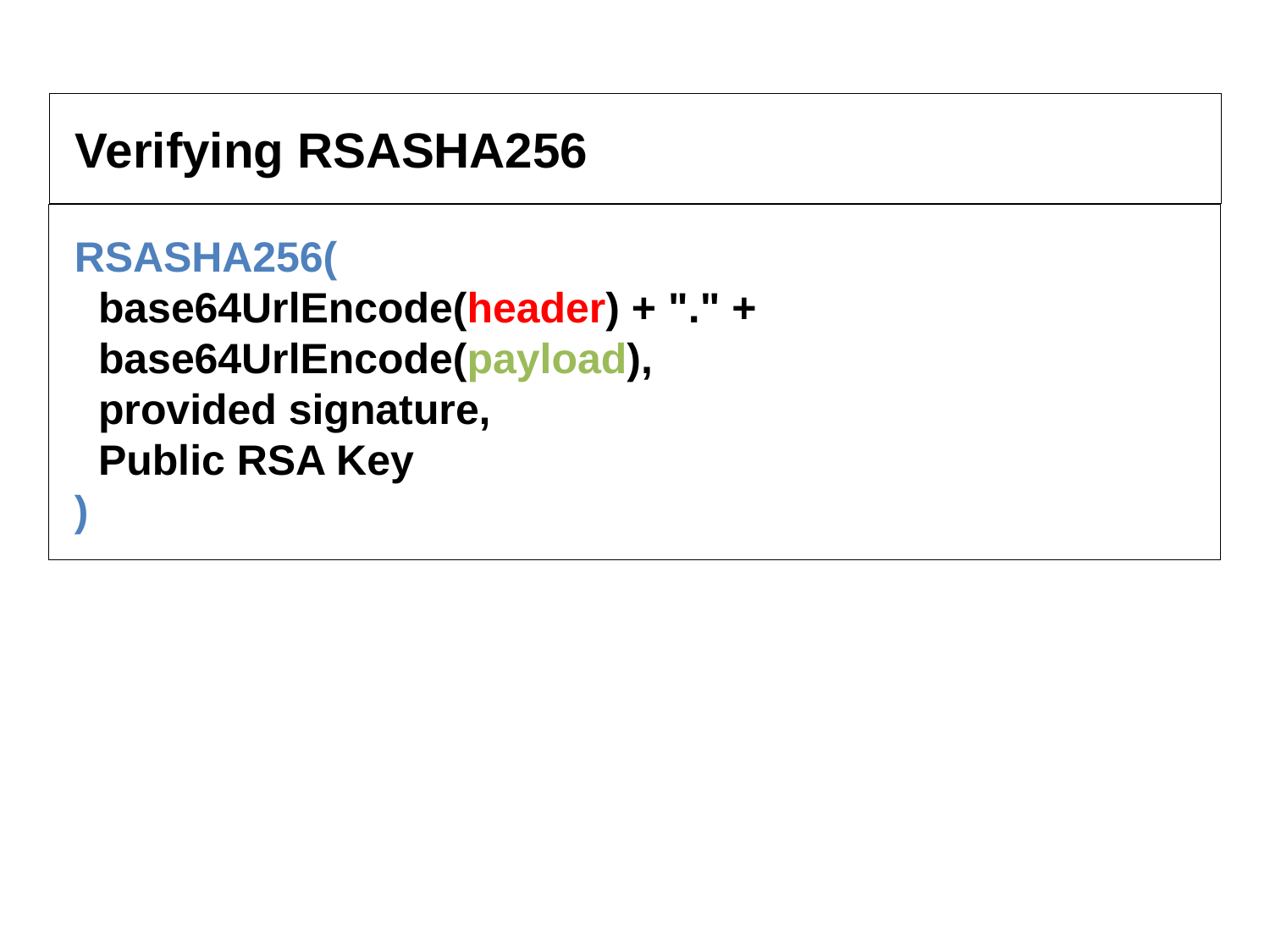

Verifying RSASHA256
RSASHA256(
  base64UrlEncode(header) + "." +
  base64UrlEncode(payload),
  provided signature,
  Public RSA Key
)